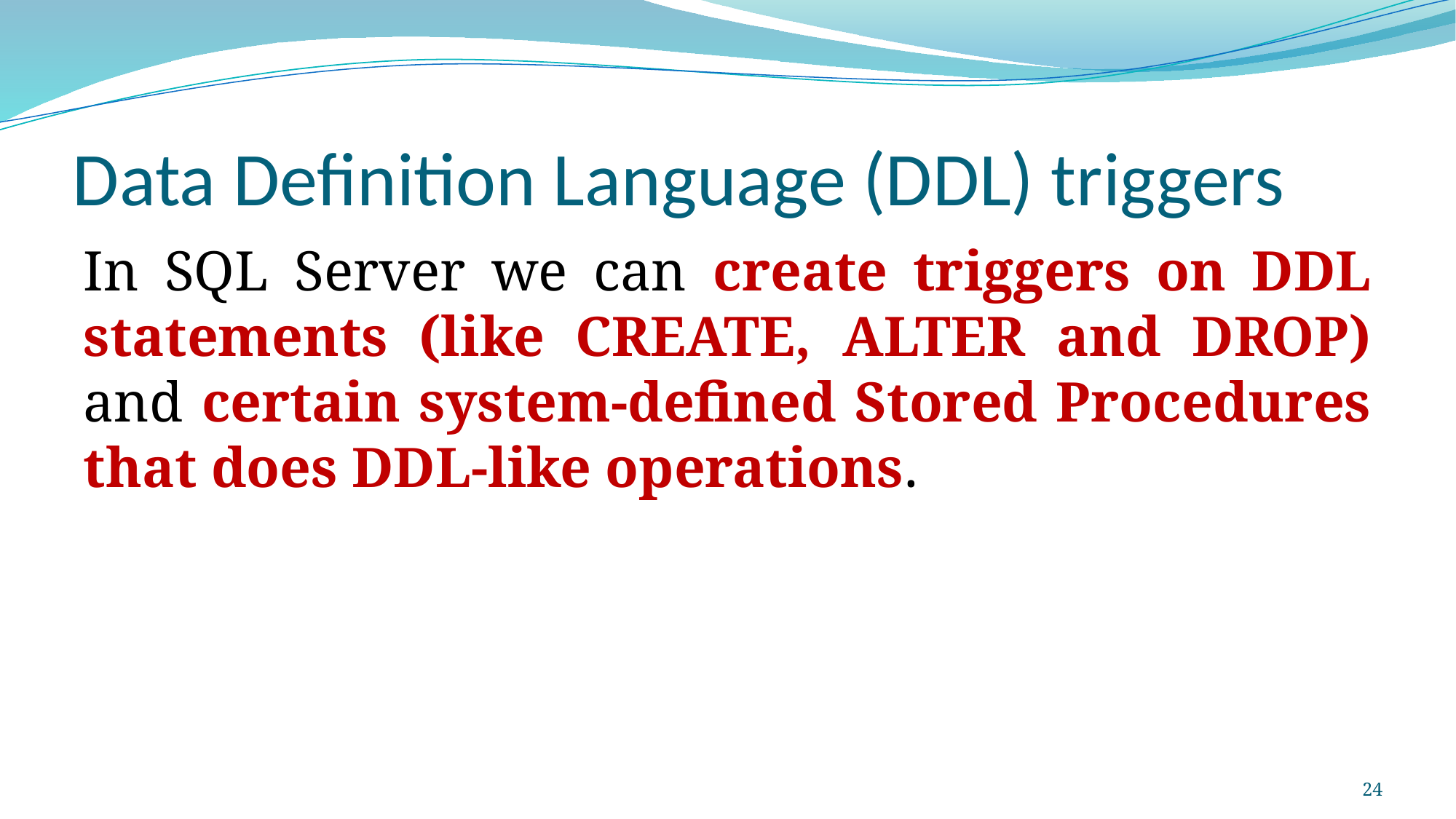

# Data Definition Language (DDL) triggers
In SQL Server we can create triggers on DDL statements (like CREATE, ALTER and DROP) and certain system-defined Stored Procedures that does DDL-like operations.

24